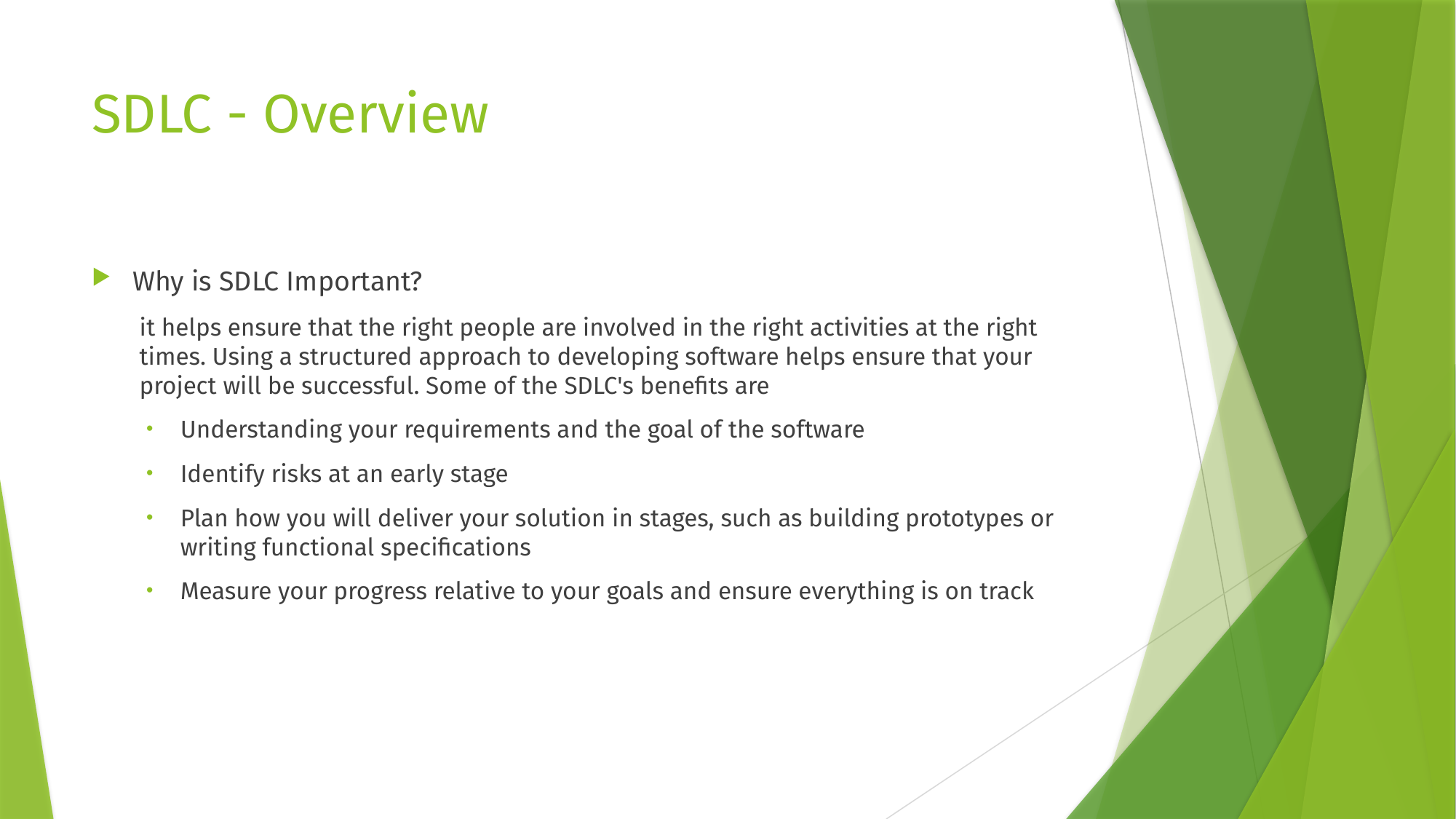

# SDLC - Overview
Why is SDLC Important?
it helps ensure that the right people are involved in the right activities at the right times. Using a structured approach to developing software helps ensure that your project will be successful. Some of the SDLC's benefits are
Understanding your requirements and the goal of the software
Identify risks at an early stage
Plan how you will deliver your solution in stages, such as building prototypes or writing functional specifications
Measure your progress relative to your goals and ensure everything is on track